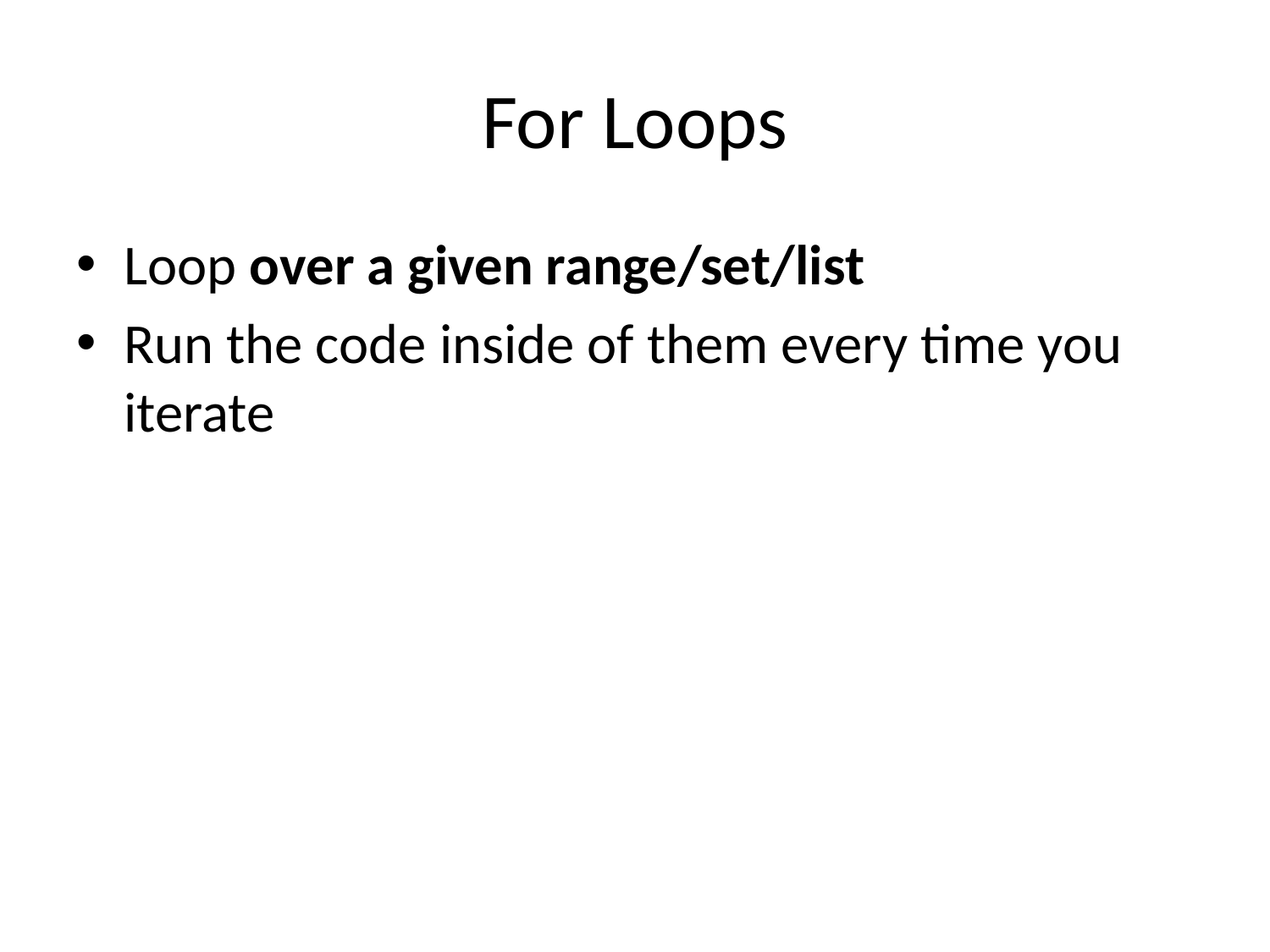

# For Loops
Loop over a given range/set/list
Run the code inside of them every time you iterate